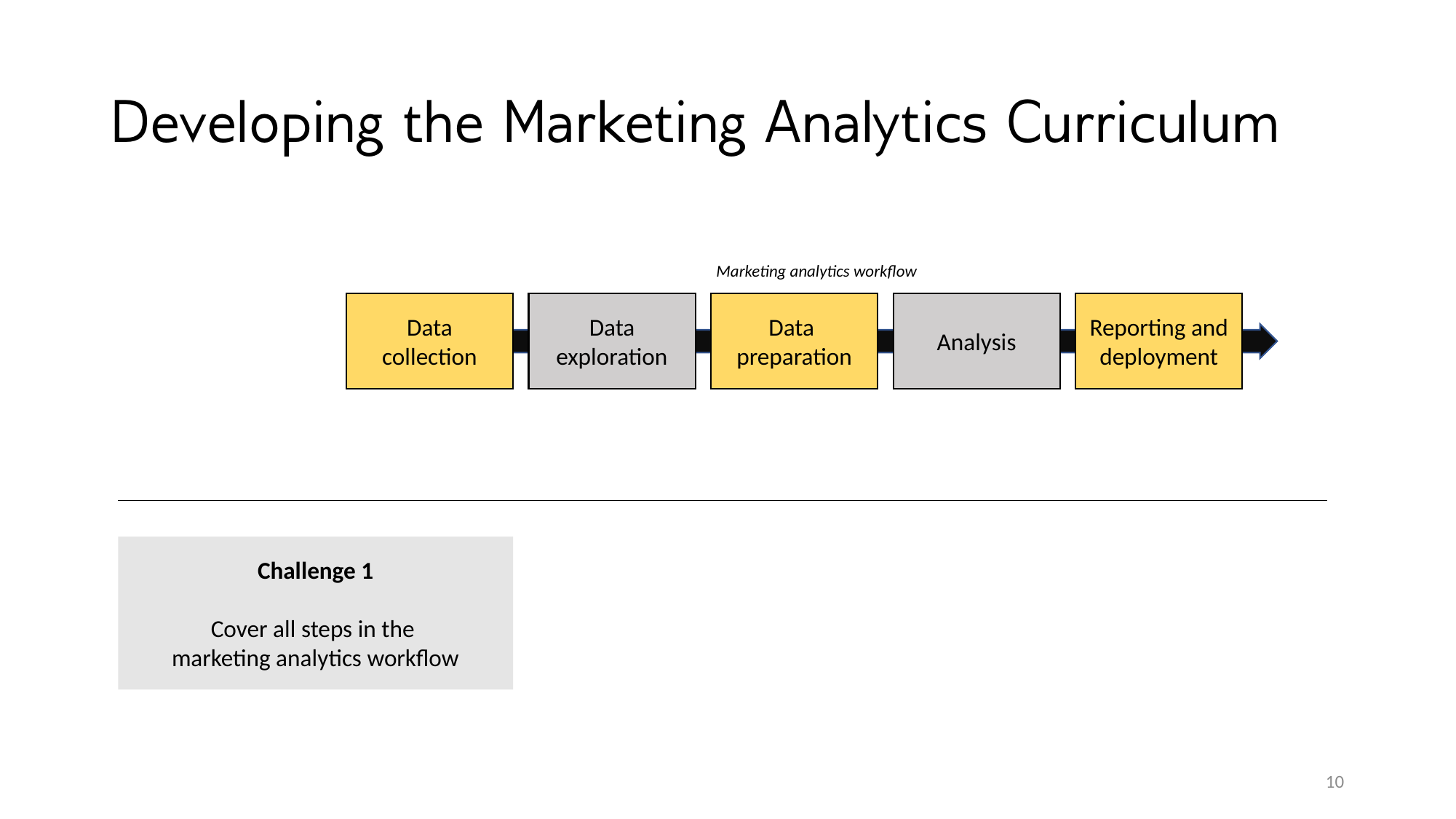

# Developing the Marketing Analytics Curriculum
Marketing analytics workflow
Data collection
Data exploration
Data
preparation
Analysis
Reporting and deployment
Challenge 1

Cover all steps in the
marketing analytics workflow
10